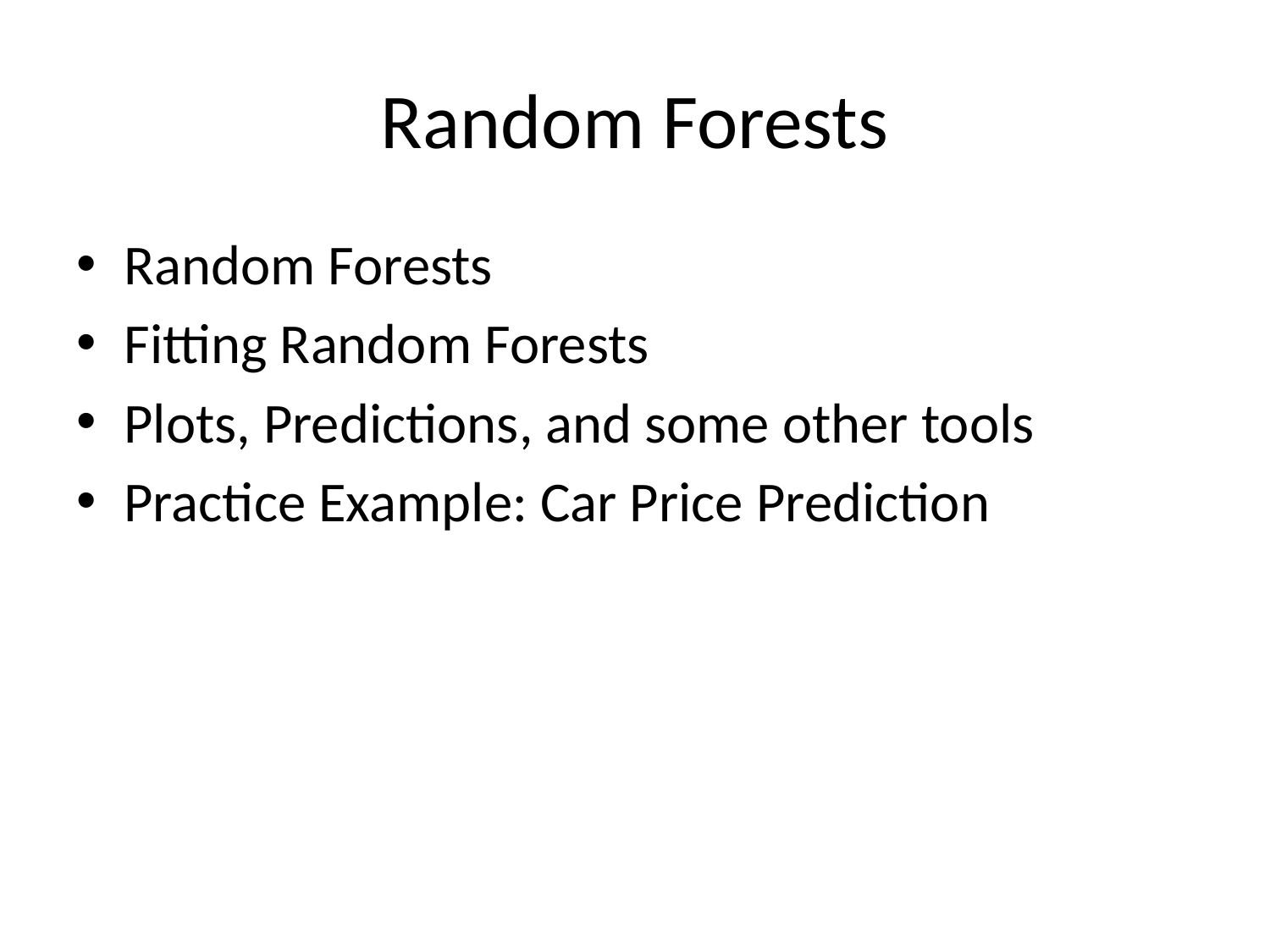

# Random Forests
Random Forests
Fitting Random Forests
Plots, Predictions, and some other tools
Practice Example: Car Price Prediction